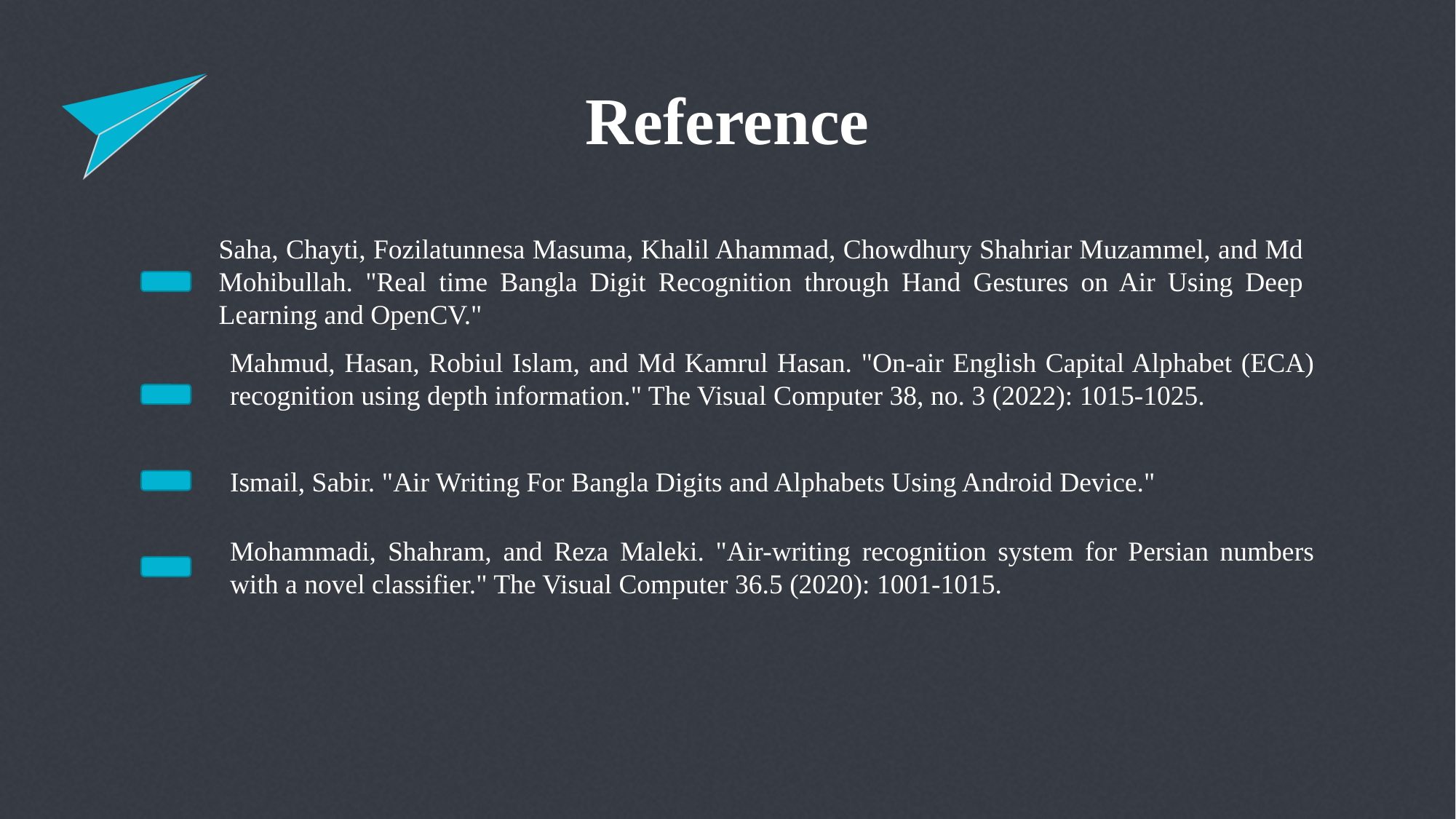

# Reference
Saha, Chayti, Fozilatunnesa Masuma, Khalil Ahammad, Chowdhury Shahriar Muzammel, and Md Mohibullah. "Real time Bangla Digit Recognition through Hand Gestures on Air Using Deep Learning and OpenCV."

Mahmud, Hasan, Robiul Islam, and Md Kamrul Hasan. "On-air English Capital Alphabet (ECA) recognition using depth information." The Visual Computer 38, no. 3 (2022): 1015-1025.

Ismail, Sabir. "Air Writing For Bangla Digits and Alphabets Using Android Device."

Mohammadi, Shahram, and Reza Maleki. "Air-writing recognition system for Persian numbers with a novel classifier." The Visual Computer 36.5 (2020): 1001-1015.

13